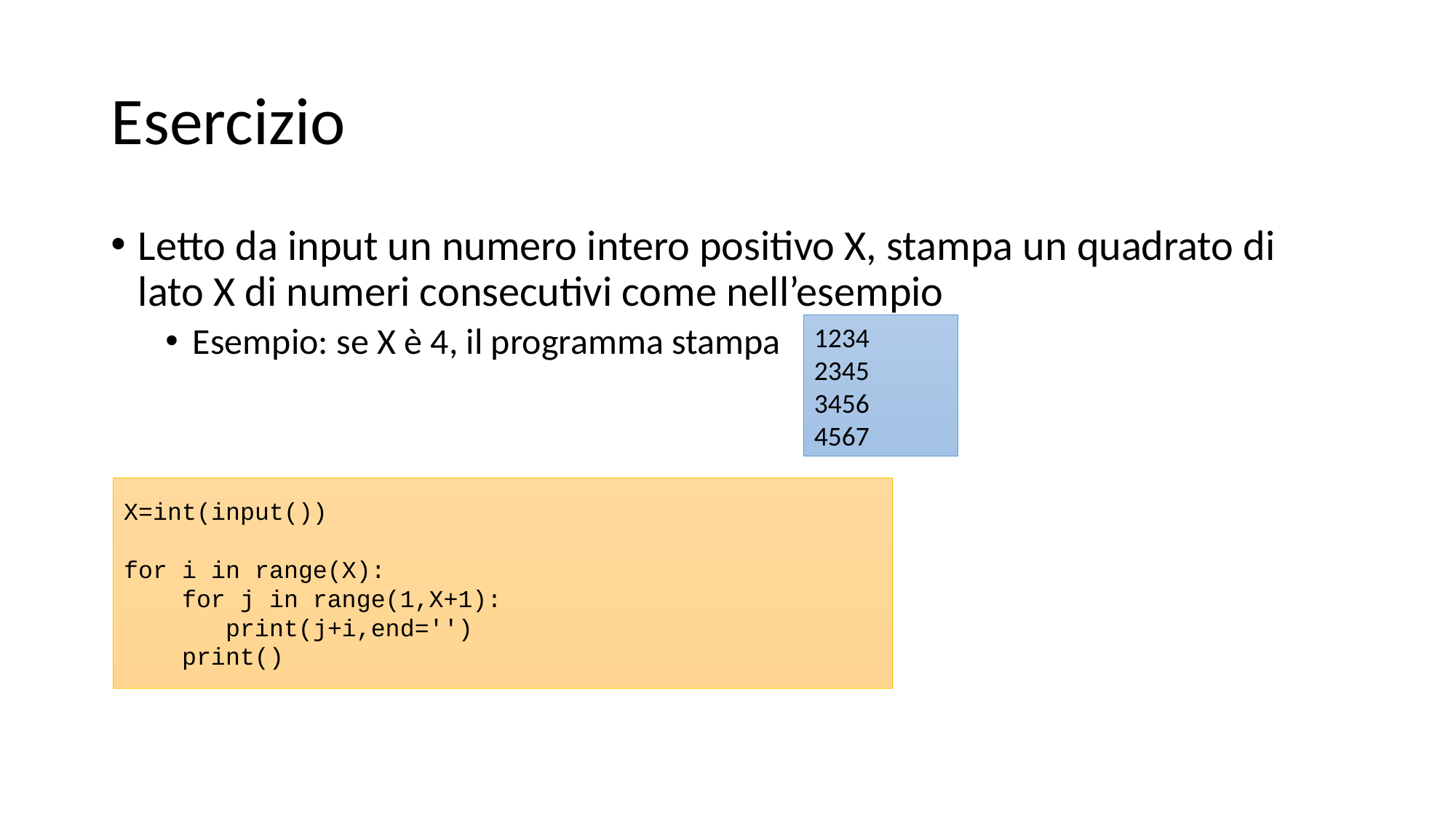

# Esercizio
Letto da input un numero intero positivo X, stampa un quadrato di lato X di numeri consecutivi come nell’esempio
Esempio: se X è 4, il programma stampa

1234
2345
3456
4567
X=int(input())

for i in range(X):
    for j in range(1,X+1):
       print(j+i,end='')
    print()